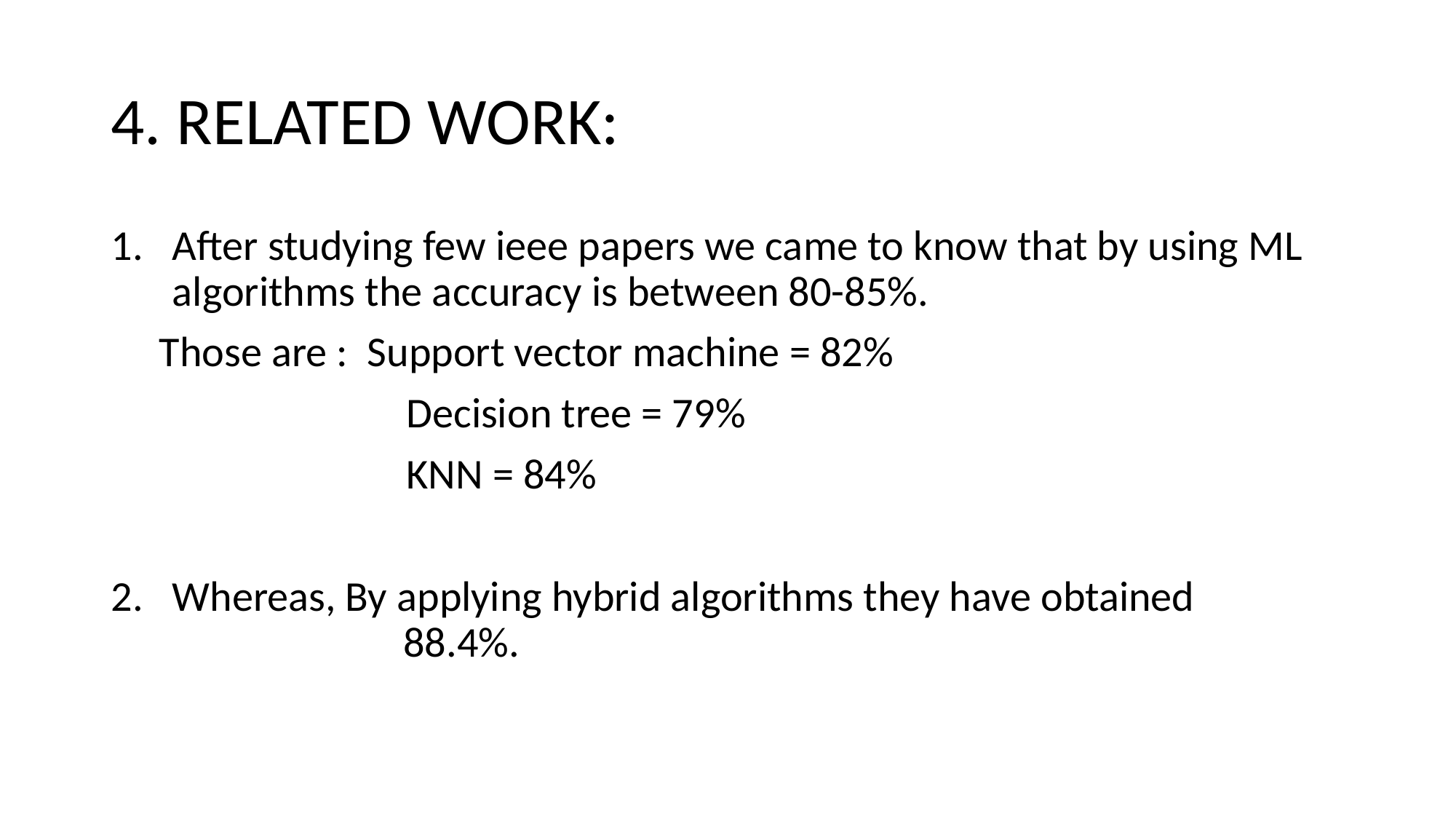

# 4. RELATED WORK:
After studying few ieee papers we came to know that by using ML algorithms the accuracy is between 80-85%.
     Those are :  Support vector machine = 82%
  		        Decision tree = 79%
		        KNN = 84%

Whereas, By applying hybrid algorithms they have obtained                                        88.4%.